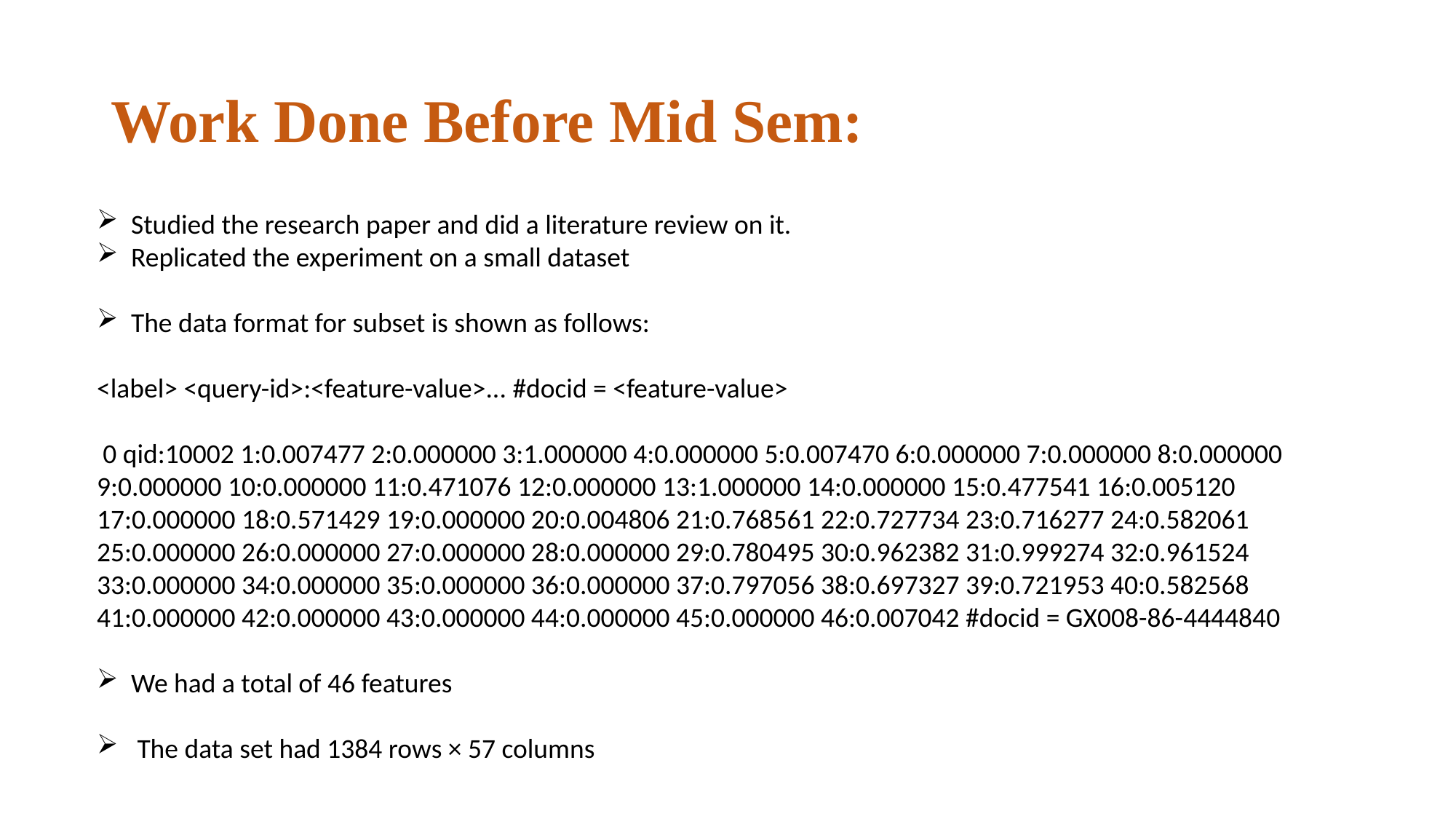

# Work Done Before Mid Sem:
Studied the research paper and did a literature review on it.
Replicated the experiment on a small dataset

The data format for subset is shown as follows:

<label> <query-id>:<feature-value>... #docid = <feature-value>

 0 qid:10002 1:0.007477 2:0.000000 3:1.000000 4:0.000000 5:0.007470 6:0.000000 7:0.000000 8:0.000000 9:0.000000 10:0.000000 11:0.471076 12:0.000000 13:1.000000 14:0.000000 15:0.477541 16:0.005120 17:0.000000 18:0.571429 19:0.000000 20:0.004806 21:0.768561 22:0.727734 23:0.716277 24:0.582061 25:0.000000 26:0.000000 27:0.000000 28:0.000000 29:0.780495 30:0.962382 31:0.999274 32:0.961524 33:0.000000 34:0.000000 35:0.000000 36:0.000000 37:0.797056 38:0.697327 39:0.721953 40:0.582568 41:0.000000 42:0.000000 43:0.000000 44:0.000000 45:0.000000 46:0.007042 #docid = GX008-86-4444840

We had a total of 46 features

 The data set had 1384 rows × 57 columns